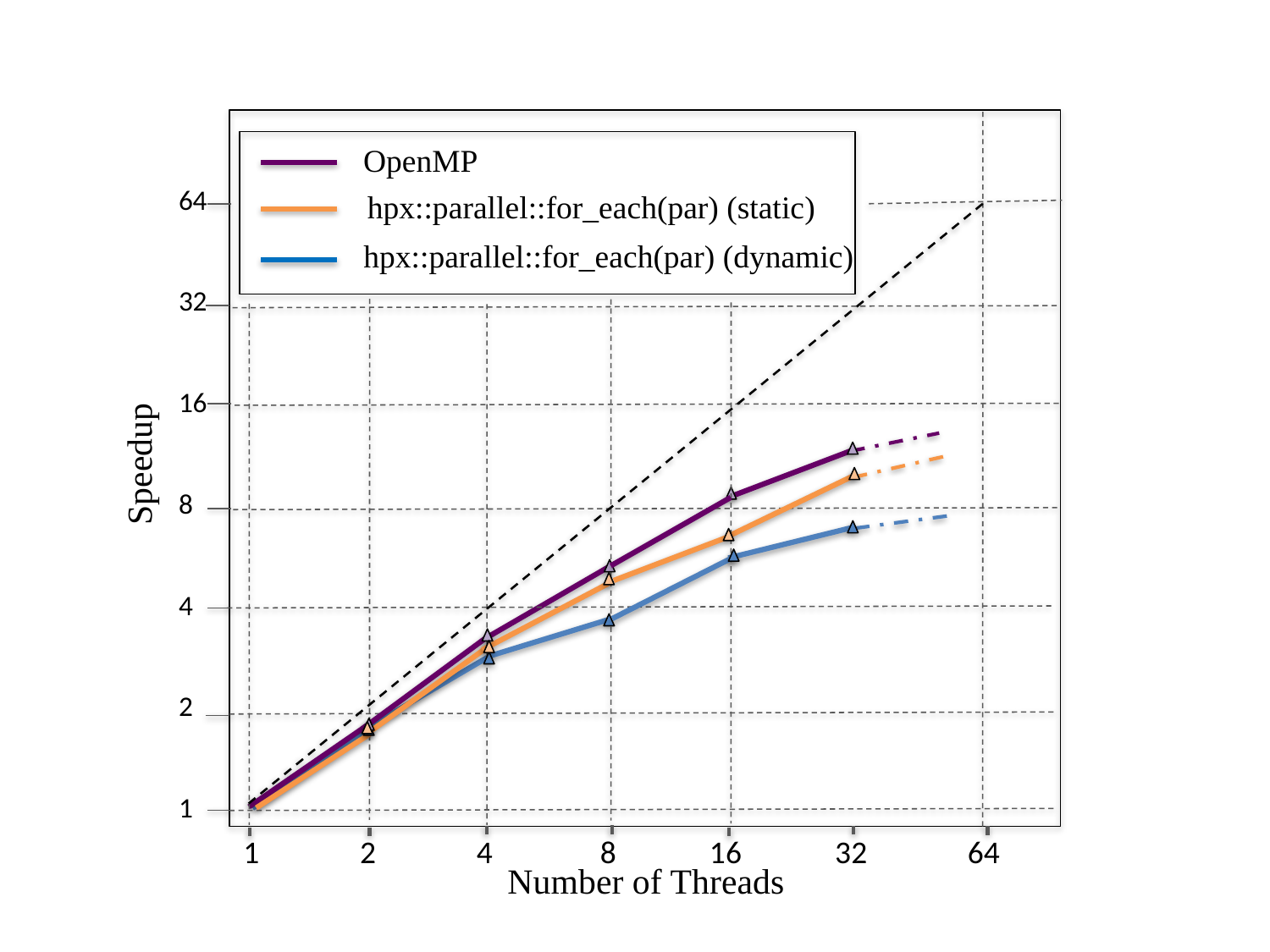

64

32

16

8

4

2

1

OpenMP
hpx::parallel::for_each(par) (static)
hpx::parallel::for_each(par) (dynamic)

Speedup

1              2              4               8             16             32              64
Number of Threads